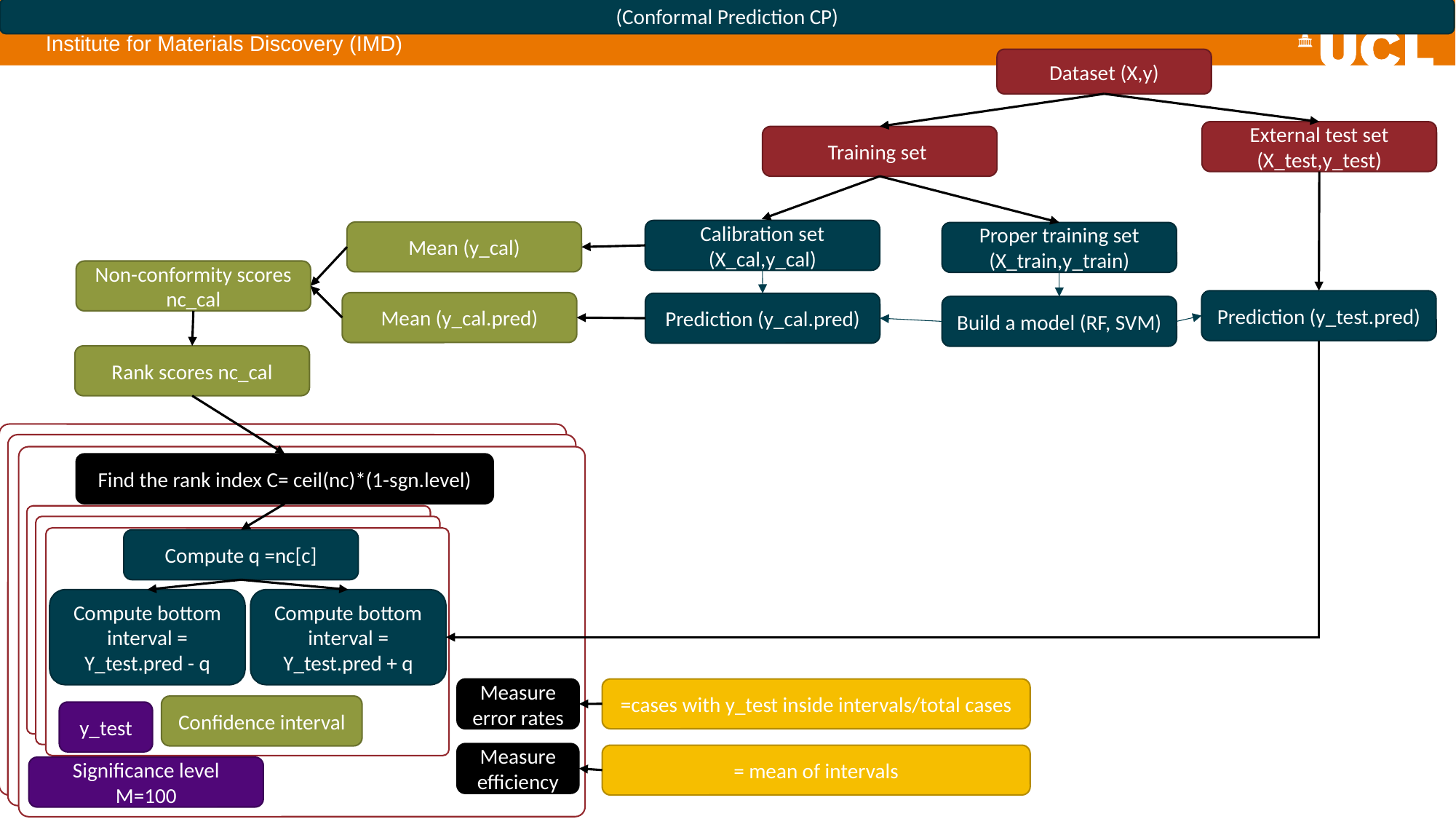

(Conformal Prediction CP)
Dataset (X,y)
External test set (X_test,y_test)
Training set
Calibration set (X_cal,y_cal)
Mean (y_cal)
Proper training set (X_train,y_train)
Non-conformity scores nc_cal
Prediction (y_test.pred)
Mean (y_cal.pred)
Prediction (y_cal.pred)
Build a model (RF, SVM)
Rank scores nc_cal

Find the rank index C= ceil(nc)*(1-sgn.level)

Compute q =nc[c]
Compute bottom interval =
Y_test.pred - q
Compute bottom interval =
Y_test.pred + q
=cases with y_test inside intervals/total cases
Measure error rates
Confidence interval
y_test
Measure efficiency
= mean of intervals
Significance level M=100